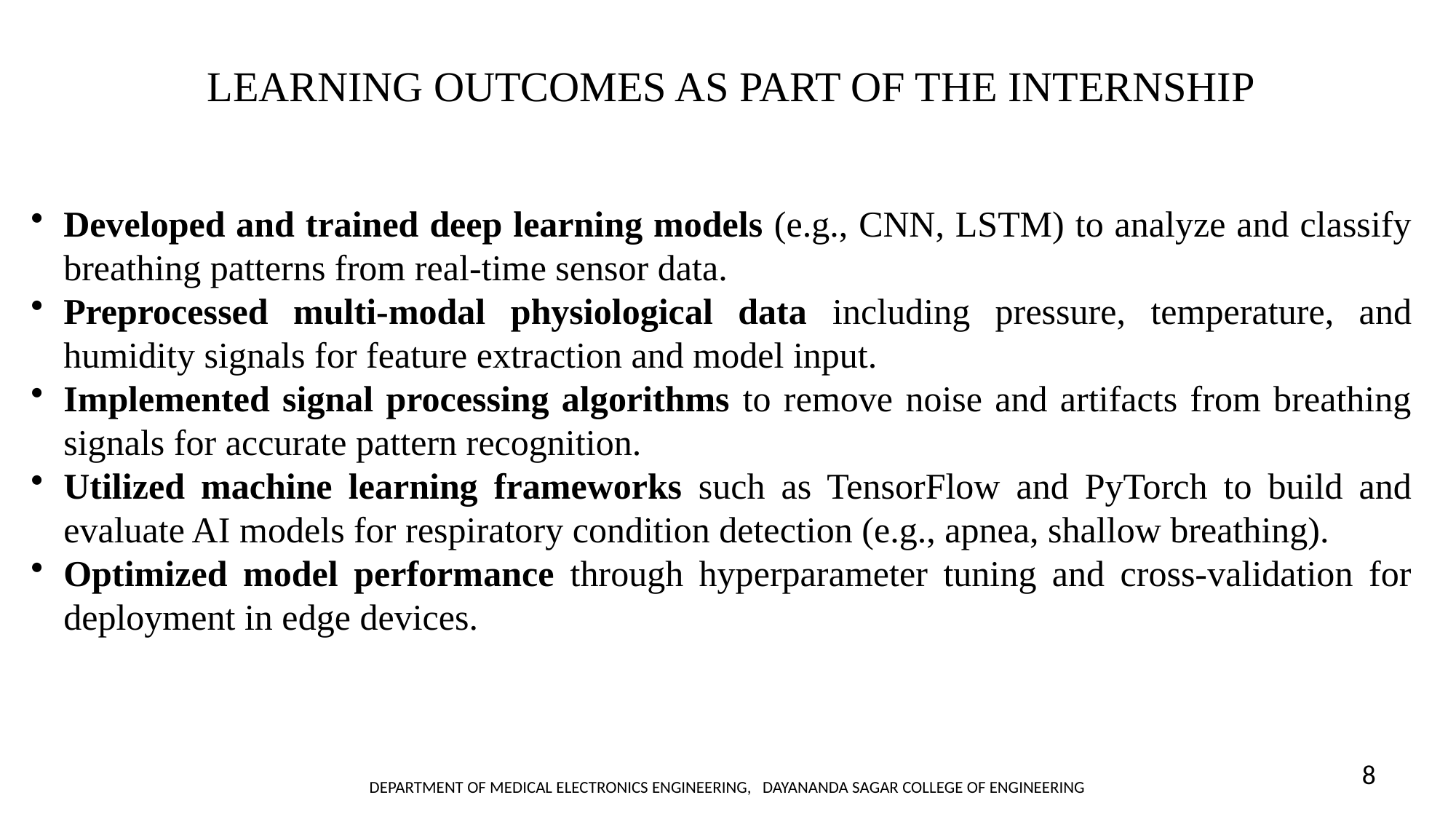

LEARNING OUTCOMES AS PART OF THE INTERNSHIP
Developed and trained deep learning models (e.g., CNN, LSTM) to analyze and classify breathing patterns from real-time sensor data.
Preprocessed multi-modal physiological data including pressure, temperature, and humidity signals for feature extraction and model input.
Implemented signal processing algorithms to remove noise and artifacts from breathing signals for accurate pattern recognition.
Utilized machine learning frameworks such as TensorFlow and PyTorch to build and evaluate AI models for respiratory condition detection (e.g., apnea, shallow breathing).
Optimized model performance through hyperparameter tuning and cross-validation for deployment in edge devices.
8
DEPARTMENT OF MEDICAL ELECTRONICS ENGINEERING,   DAYANANDA SAGAR COLLEGE OF ENGINEERING